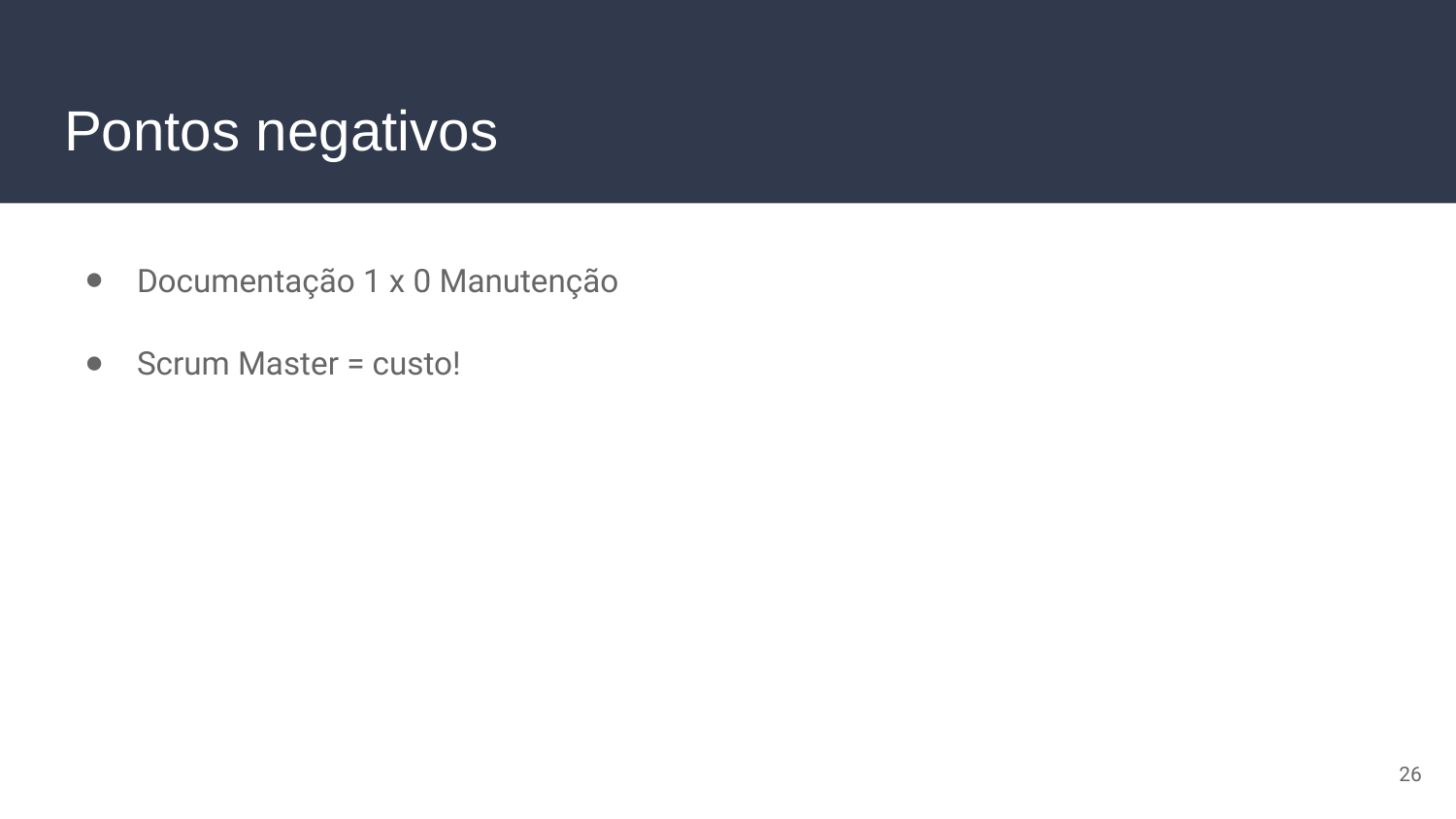

# Pontos negativos
Documentação 1 x 0 Manutenção
Scrum Master = custo!
26